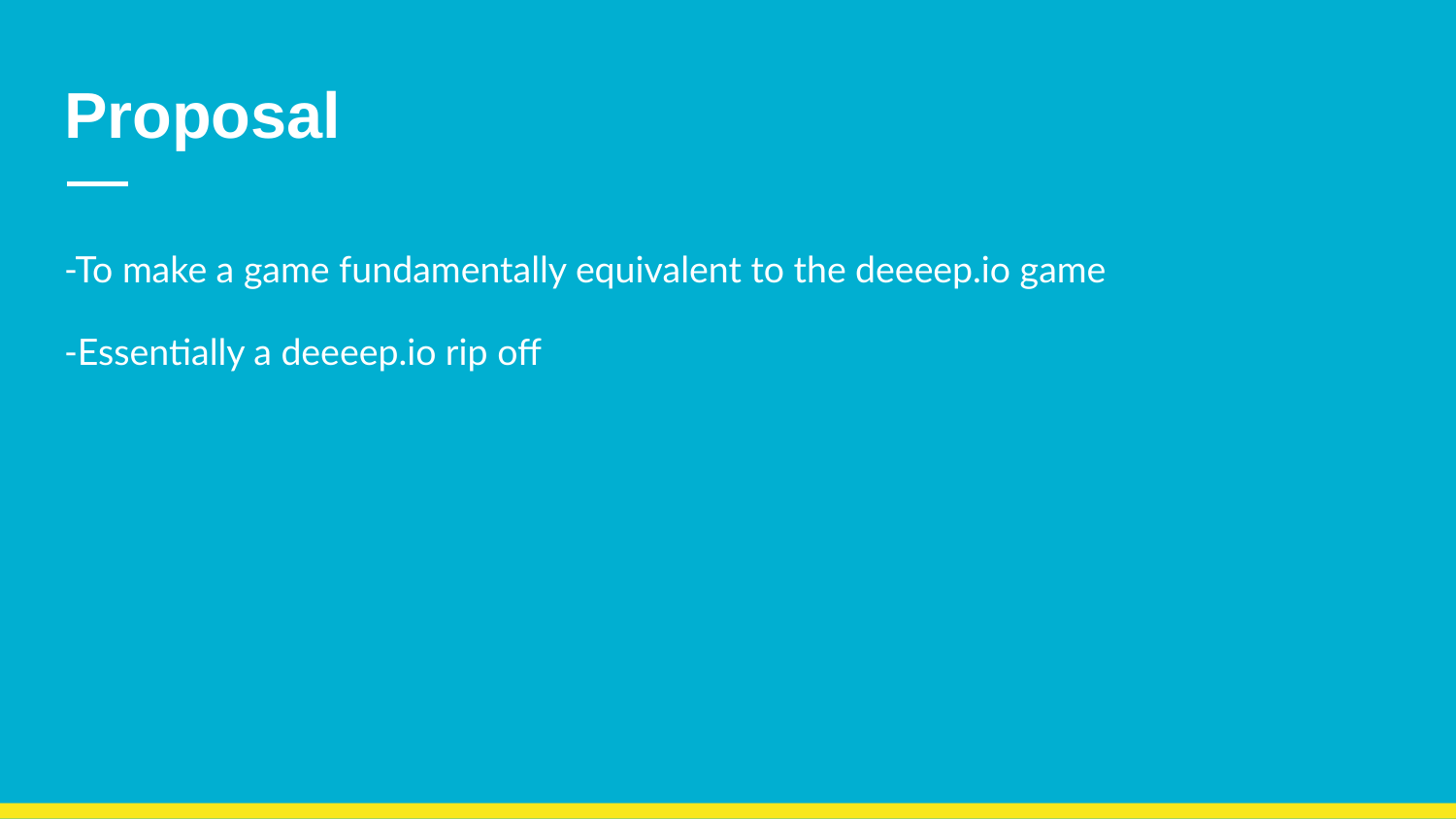

# Proposal
-To make a game fundamentally equivalent to the deeeep.io game
-Essentially a deeeep.io rip off